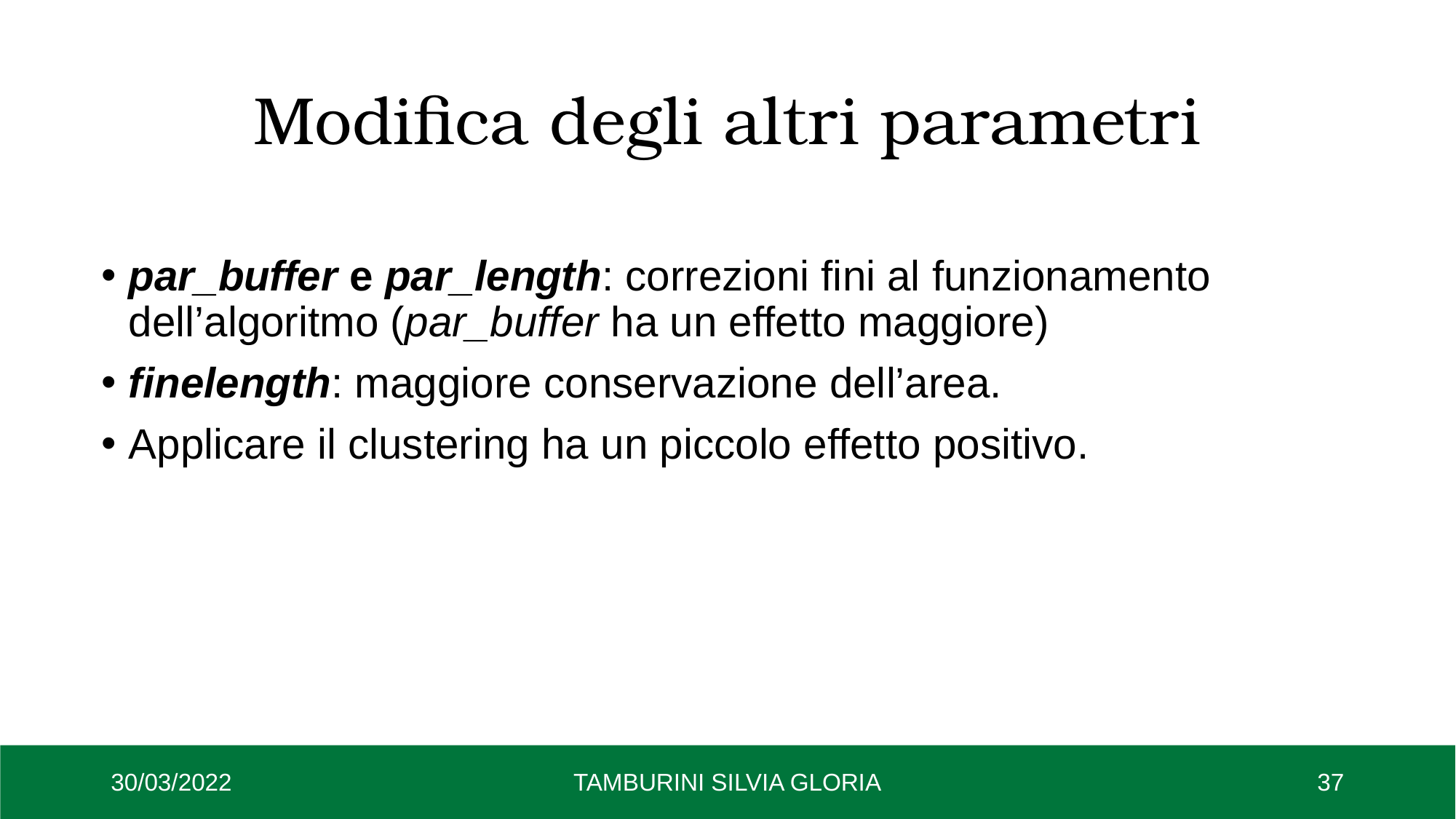

# Modifica degli altri parametri
par_buffer e par_length: correzioni fini al funzionamento dell’algoritmo (par_buffer ha un effetto maggiore)
finelength: maggiore conservazione dell’area.
Applicare il clustering ha un piccolo effetto positivo.

30/03/2022
TAMBURINI SILVIA GLORIA
37